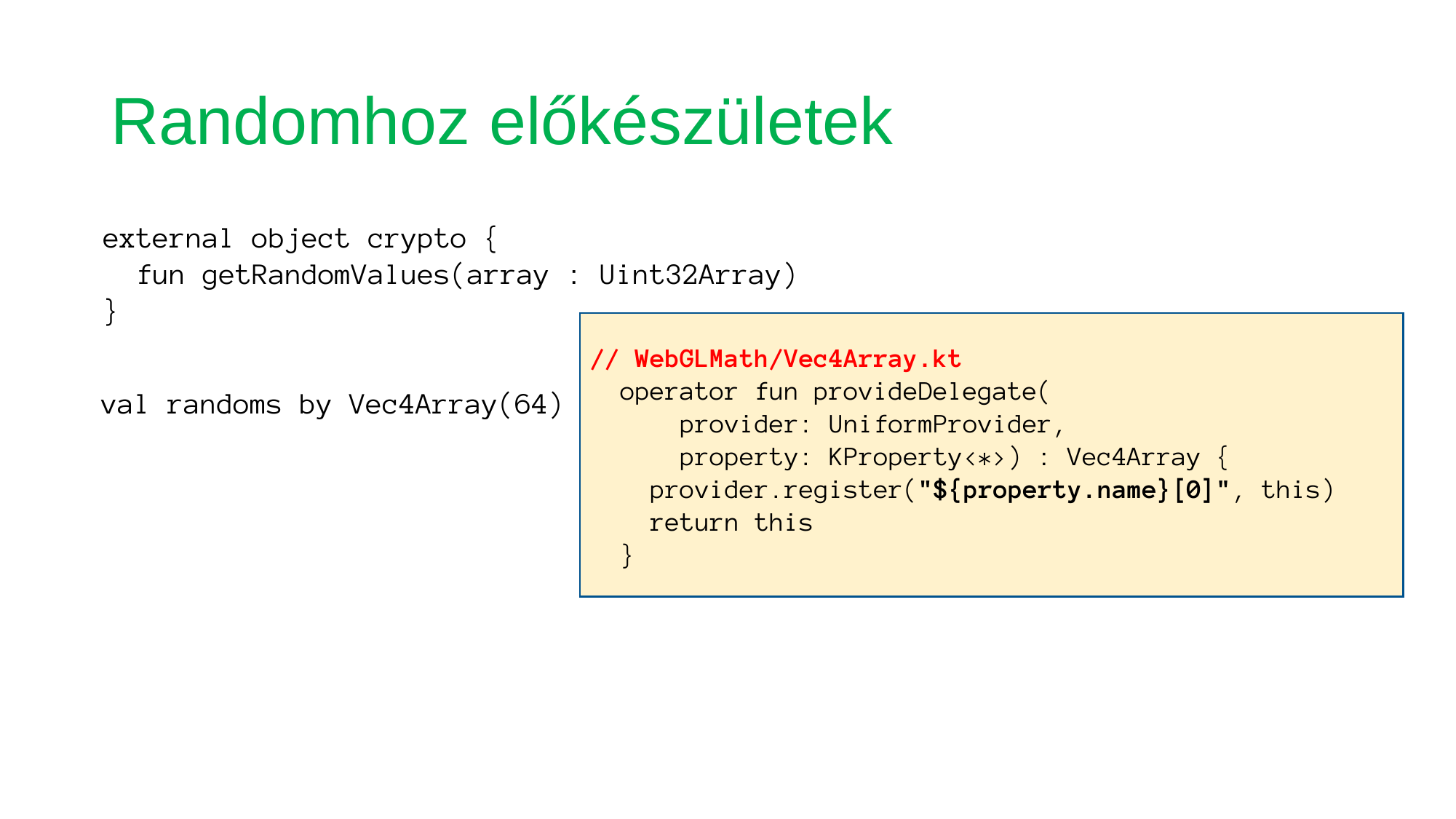

# Randomhoz előkészületek
external object crypto {
  fun getRandomValues(array : Uint32Array)
}
// WebGLMath/Vec4Array.kt
  operator fun provideDelegate(
      provider: UniformProvider,
      property: KProperty<*>) : Vec4Array {
    provider.register("${property.name}[0]", this)
    return this
  }
 val randoms by Vec4Array(64)